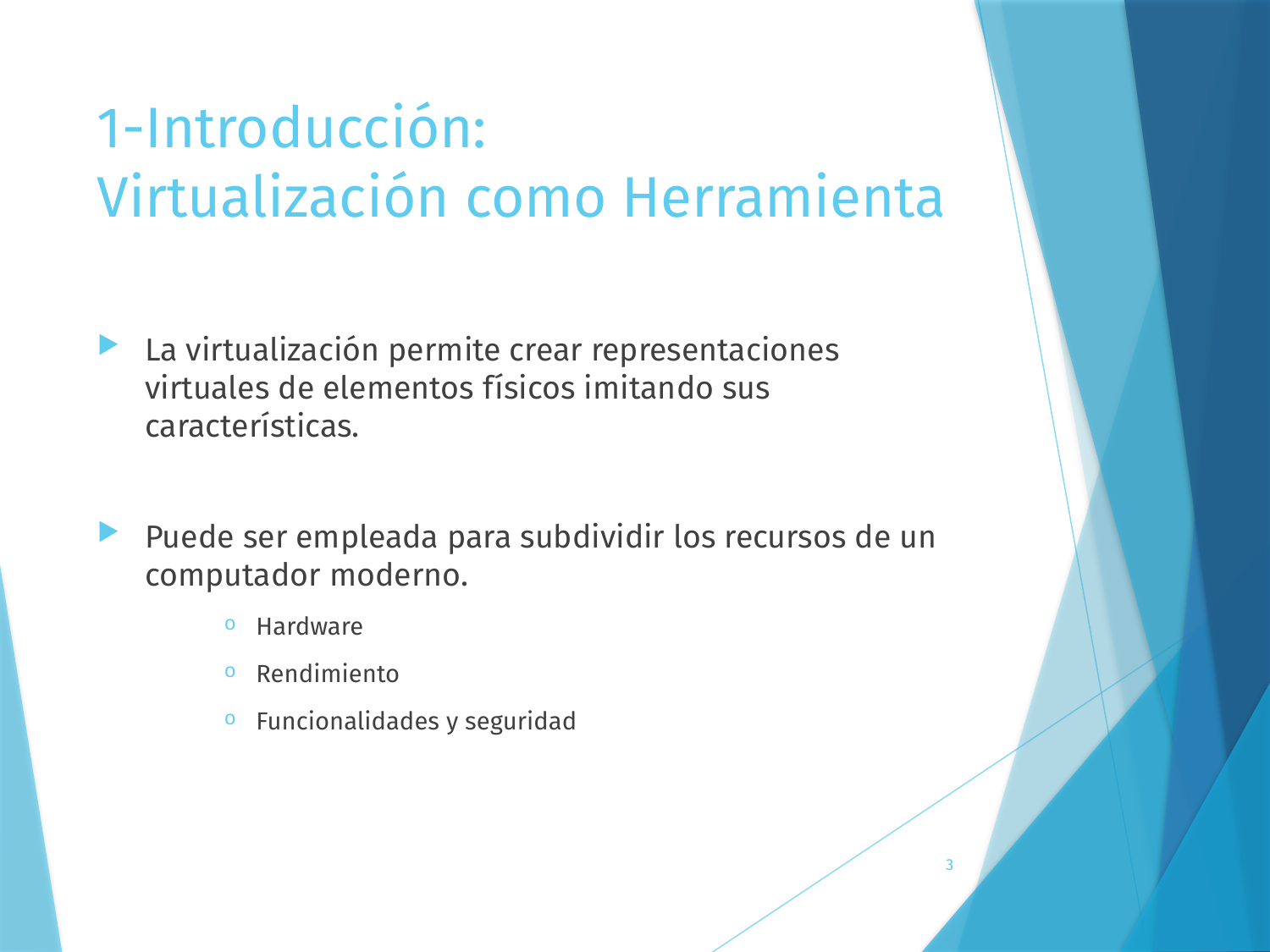

# 1-Introducción: Virtualización como Herramienta
La virtualización permite crear representaciones virtuales de elementos físicos imitando sus características.

Puede ser empleada para subdividir los recursos de un computador moderno.
Hardware
Rendimiento
Funcionalidades y seguridad

3